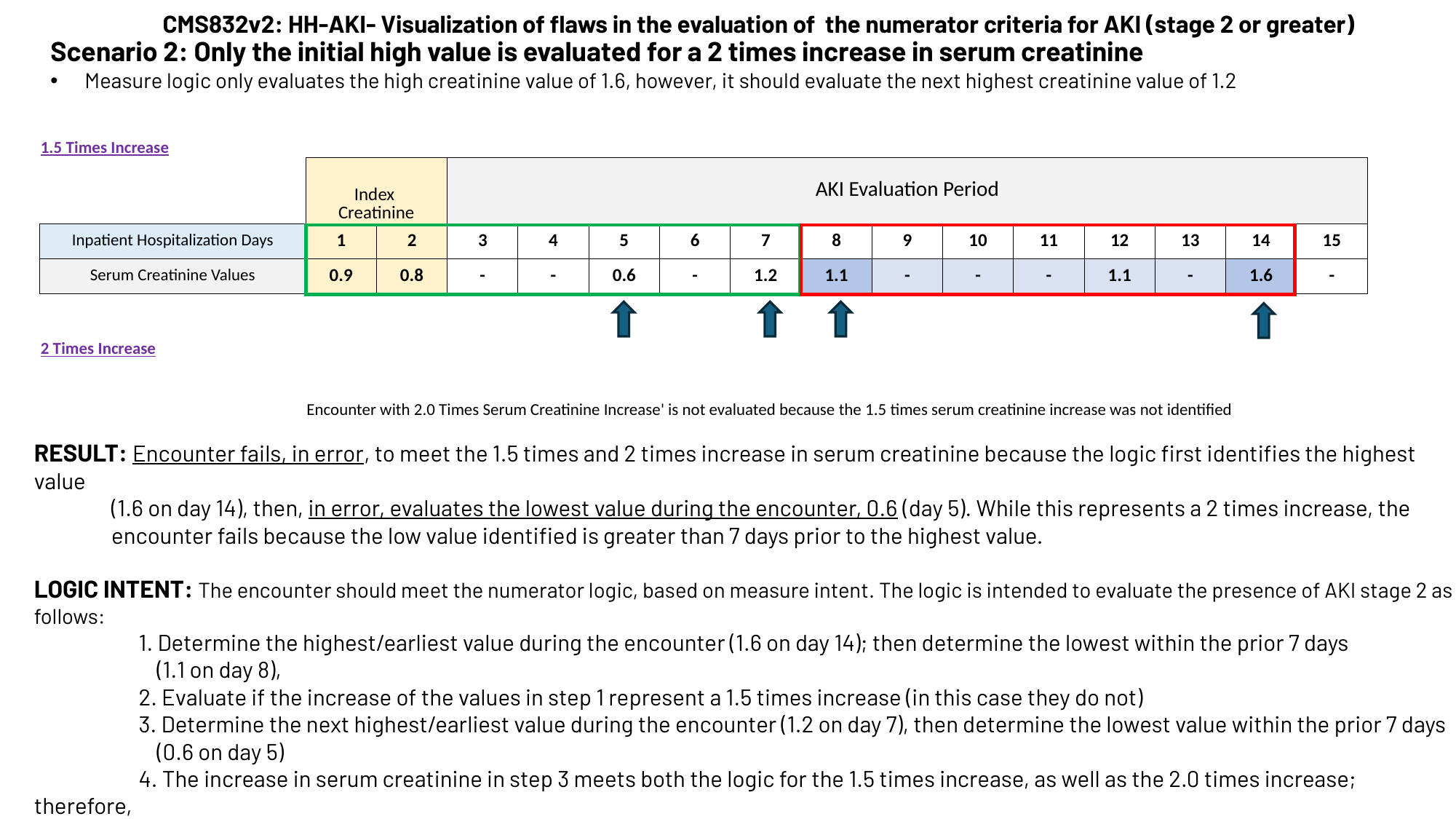

CMS832v2: HH-AKI- Visualization of flaws in the evaluation of  the numerator criteria for AKI (stage 2 or greater)
Scenario 2: Only the initial high value is evaluated for a 2 times increase in serum creatinine
Measure logic only evaluates the high creatinine value of 1.6, however, it should evaluate the next highest creatinine value of 1.2

| 1.5 Times Increase |  |  |  |  |  |  |  |  |  |  |  |  |  |  |  |
| --- | --- | --- | --- | --- | --- | --- | --- | --- | --- | --- | --- | --- | --- | --- | --- |
|  | Index Creatinine |  | AKI Evaluation Period |  |  |  |  |  |  |  |  |  |  |  |  |
| Inpatient Hospitalization Days | 1 | 2 | 3 | 4 | 5 | 6 | 7 | 8 | 9 | 10 | 11 | 12 | 13 | 14 | 15 |
| Serum Creatinine Values | 0.9 | 0.8 | - | - | 0.6 | - | 1.2 | 1.1 | - | - | - | 1.1 | - | 1.6 | - |
|  |  |  |  |  |  |  |  |  |  |  |  |  |  |  |  |
| 2 Times Increase |  |  |  |  |  |  |  |  |  |  |  |  |  |  |  |
|  | Encounter with 2.0 Times Serum Creatinine Increase' is not evaluated because the 1.5 times serum creatinine increase was not identified |  |  |  |  |  |  |  |  |  |  |  |  |  |  |

RESULT: Encounter fails, in error, to meet the 1.5 times and 2 times increase in serum creatinine because the logic first identifies the highest value
                 (1.6 on day 14), then, in error, evaluates the lowest value during the encounter, 0.6 (day 5). While this represents a 2 times increase, the
                 encounter fails because the low value identified is greater than 7 days prior to the highest value.

LOGIC INTENT: The encounter should meet the numerator logic, based on measure intent. The logic is intended to evaluate the presence of AKI stage 2 as follows:
                       1. Determine the highest/earliest value during the encounter (1.6 on day 14); then determine the lowest within the prior 7 days
                           (1.1 on day 8),
                       2. Evaluate if the increase of the values in step 1 represent a 1.5 times increase (in this case they do not)
                       3. Determine the next highest/earliest value during the encounter (1.2 on day 7), then determine the lowest value within the prior 7 days
                           (0.6 on day 5)
                       4. The increase in serum creatinine in step 3 meets both the logic for the 1.5 times increase, as well as the 2.0 times increase; therefore,
                           this encounter should meet the numerator